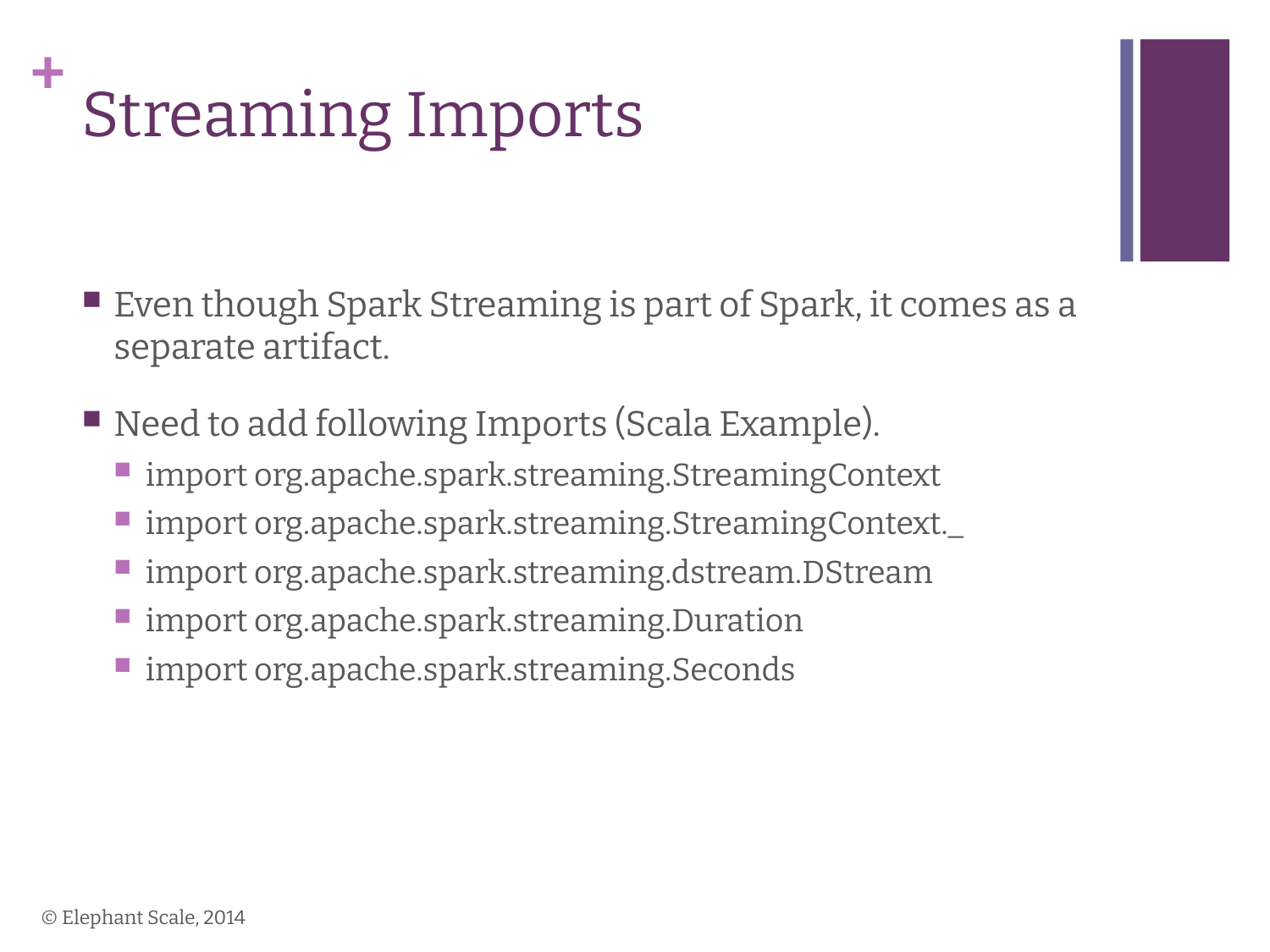

# Streaming Imports
Even though Spark Streaming is part of Spark, it comes as a separate artifact.
Need to add following Imports (Scala Example).
import org.apache.spark.streaming.StreamingContext
import org.apache.spark.streaming.StreamingContext._
import org.apache.spark.streaming.dstream.DStream
import org.apache.spark.streaming.Duration
import org.apache.spark.streaming.Seconds

© Elephant Scale, 2014